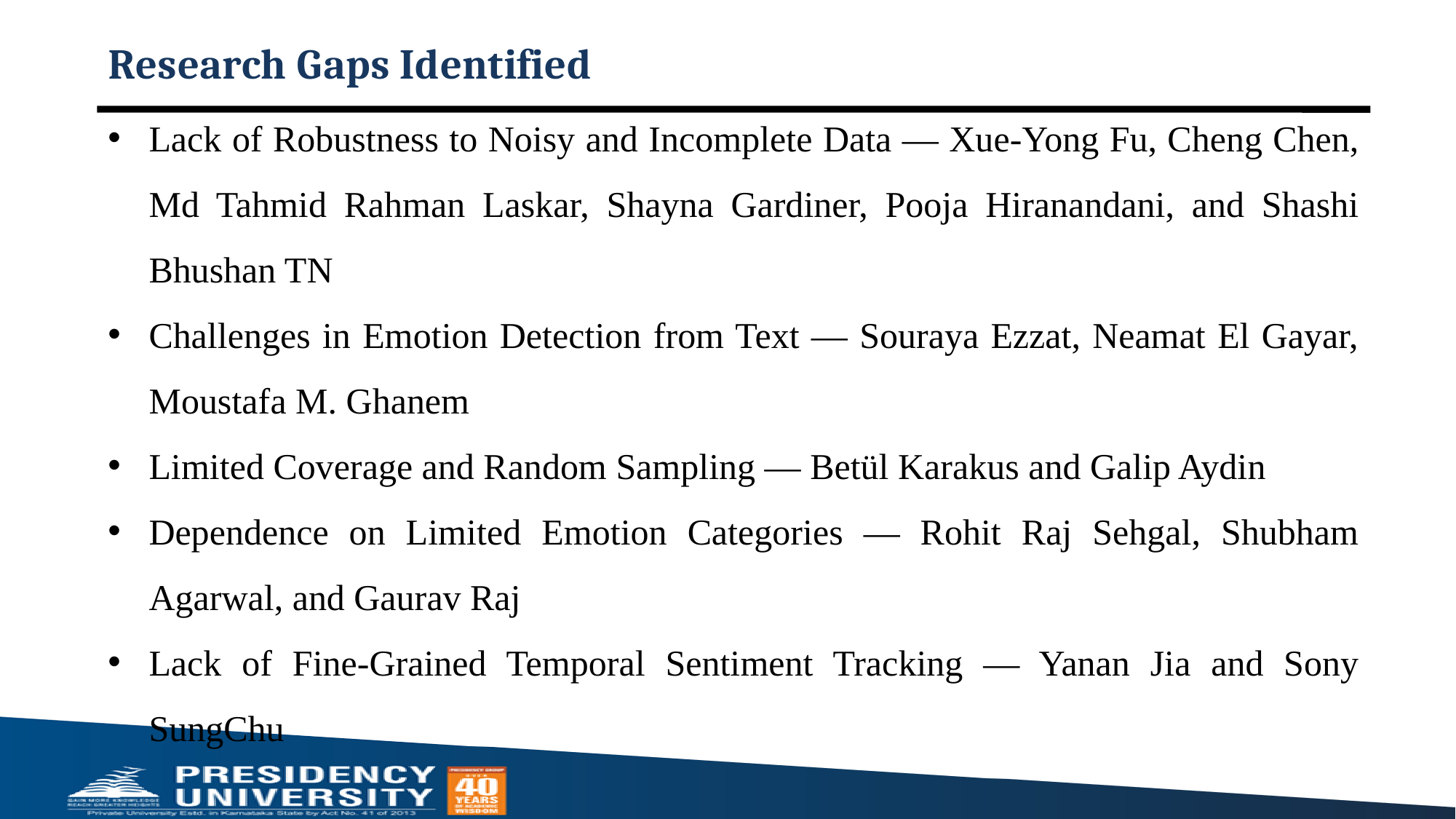

# Research Gaps Identified
Lack of Robustness to Noisy and Incomplete Data — Xue-Yong Fu, Cheng Chen, Md Tahmid Rahman Laskar, Shayna Gardiner, Pooja Hiranandani, and Shashi Bhushan TN
Challenges in Emotion Detection from Text — Souraya Ezzat, Neamat El Gayar, Moustafa M. Ghanem
Limited Coverage and Random Sampling — Betül Karakus and Galip Aydin
Dependence on Limited Emotion Categories — Rohit Raj Sehgal, Shubham Agarwal, and Gaurav Raj
Lack of Fine-Grained Temporal Sentiment Tracking — Yanan Jia and Sony SungChu